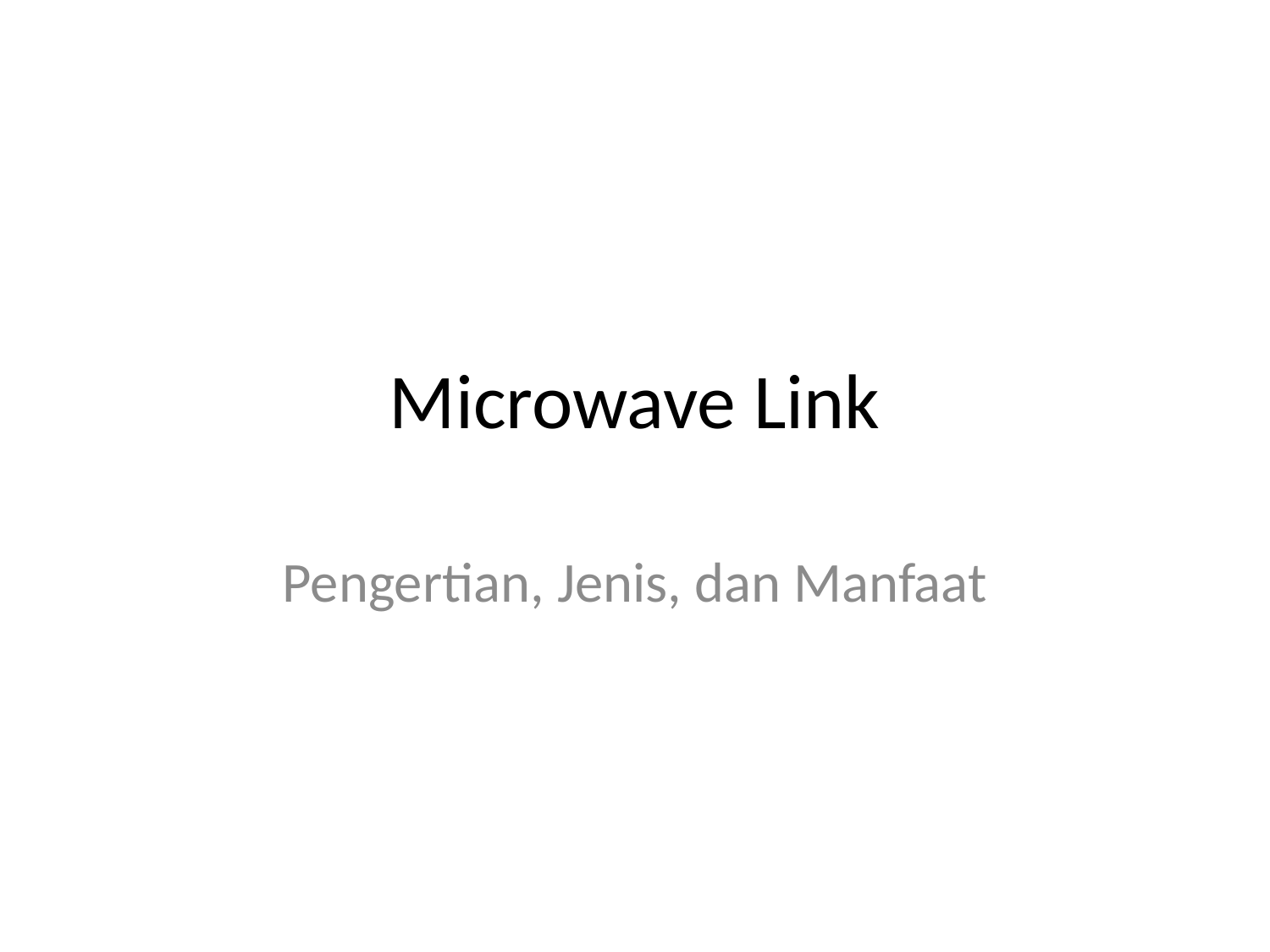

# Microwave Link
Pengertian, Jenis, dan Manfaat